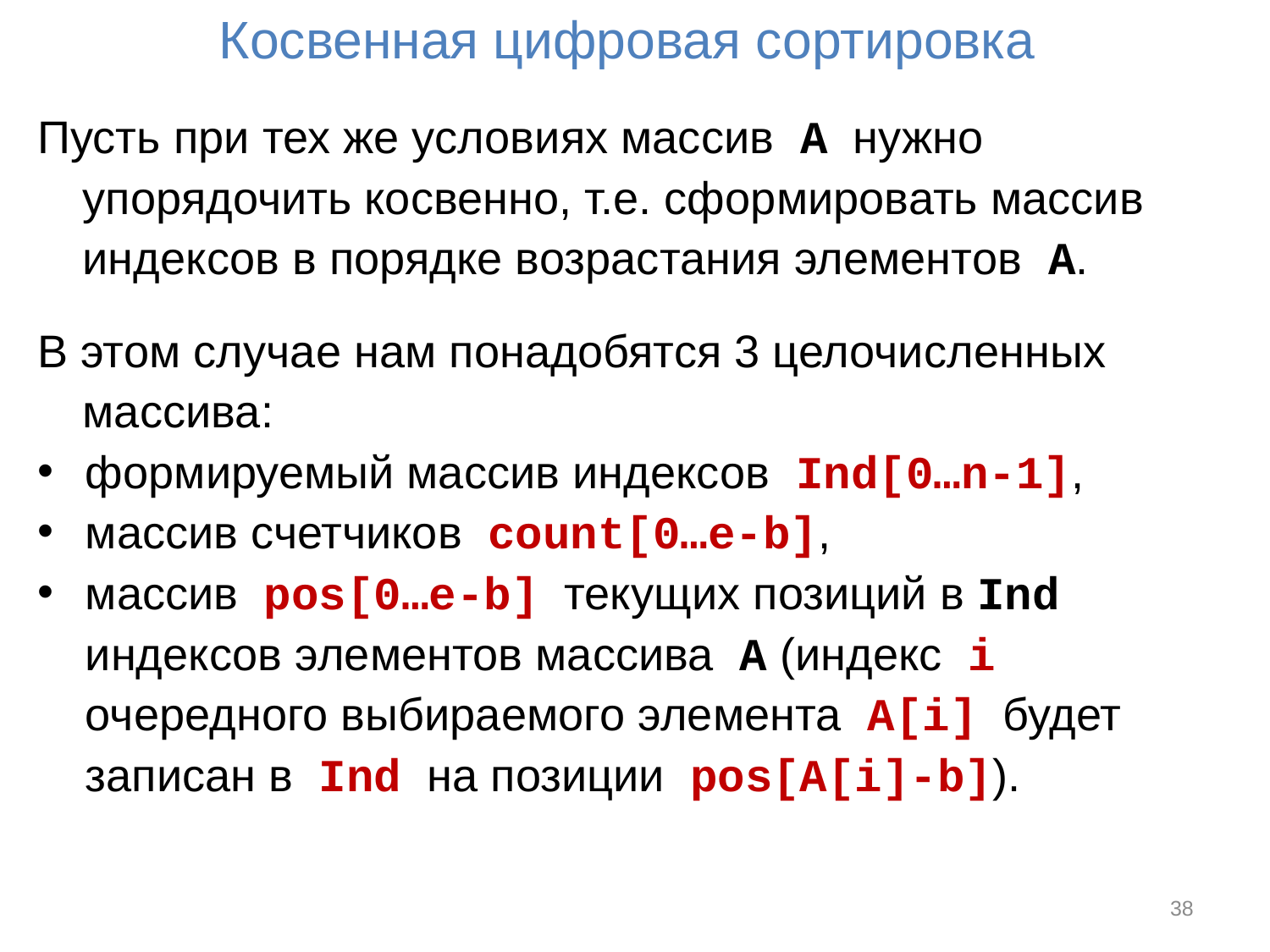

# Косвенная цифровая сортировка
Пусть при тех же условиях массив  A  нужно упорядочить косвенно, т.е. сформировать массив индексов в порядке возрастания элементов  A.
В этом случае нам понадобятся 3 целочисленных массива:
формируемый массив индексов  Ind[0…n-1],
массив счетчиков  count[0…e-b],
массив  pos[0…e-b]  текущих позиций в Ind индексов элементов массива  A (индекс  i  очередного выбираемого элемента  A[i]  будет записан в  Ind  на позиции  pos[A[i]-b]).
38